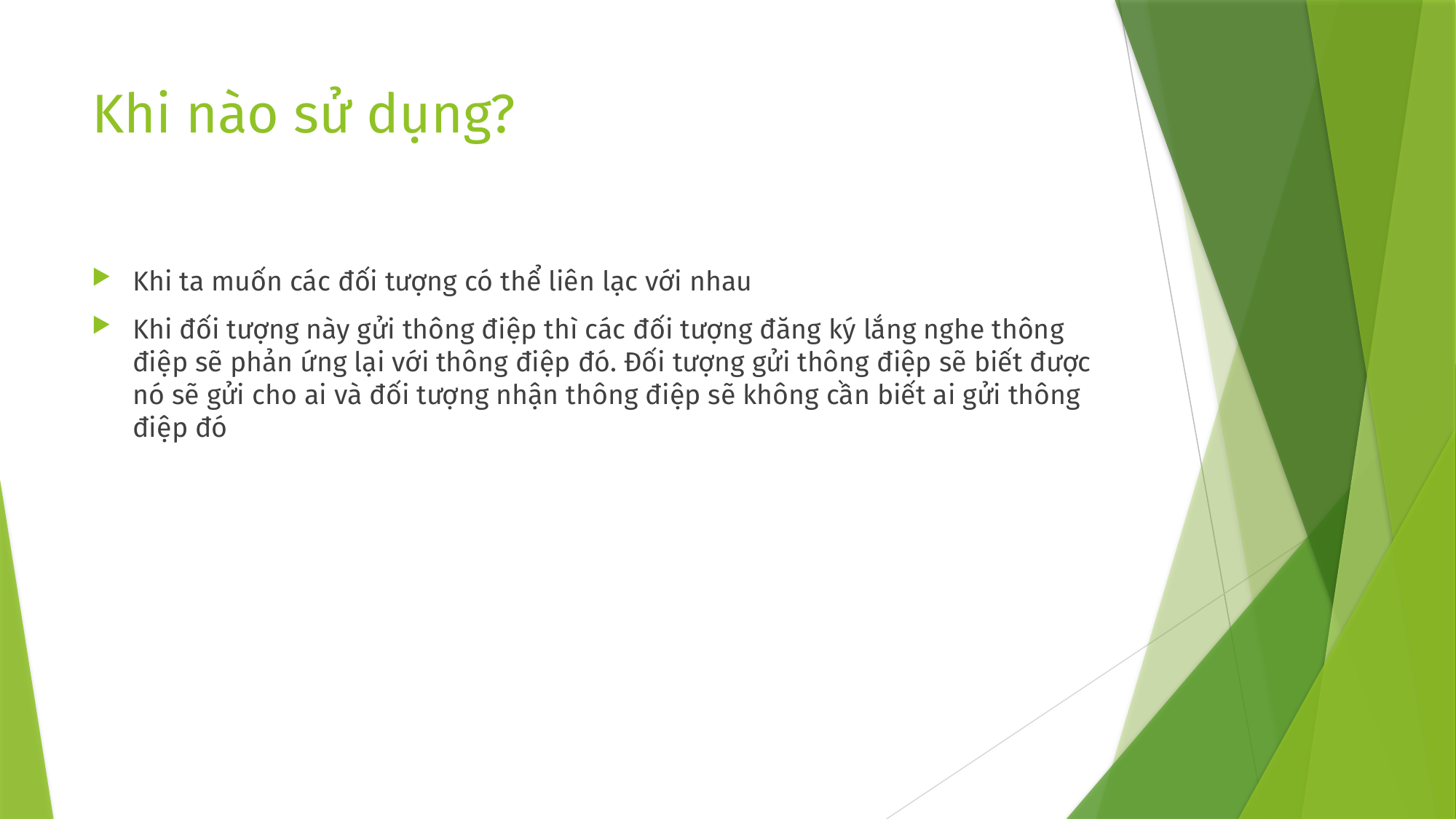

# Khi nào sử dụng?
Khi ta muốn các đối tượng có thể liên lạc với nhau
Khi đối tượng này gửi thông điệp thì các đối tượng đăng ký lắng nghe thông điệp sẽ phản ứng lại với thông điệp đó. Đối tượng gửi thông điệp sẽ biết được nó sẽ gửi cho ai và đối tượng nhận thông điệp sẽ không cần biết ai gửi thông điệp đó